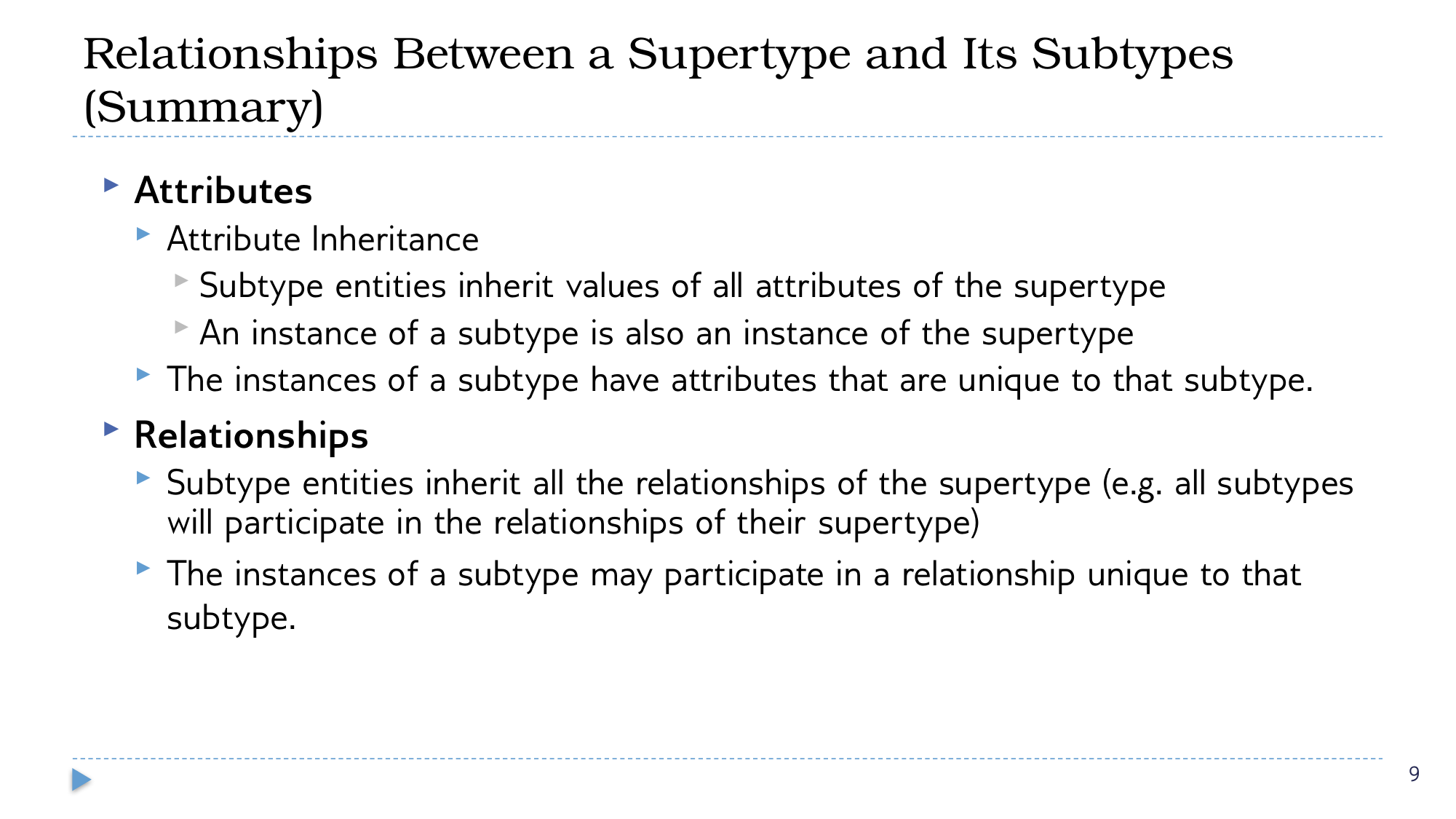

# Relationships Between a Supertype and Its Subtypes (Summary)
Attributes
Attribute Inheritance
Subtype entities inherit values of all attributes of the supertype
An instance of a subtype is also an instance of the supertype
The instances of a subtype have attributes that are unique to that subtype.
Relationships
Subtype entities inherit all the relationships of the supertype (e.g. all subtypes will participate in the relationships of their supertype)
The instances of a subtype may participate in a relationship unique to that subtype.
9